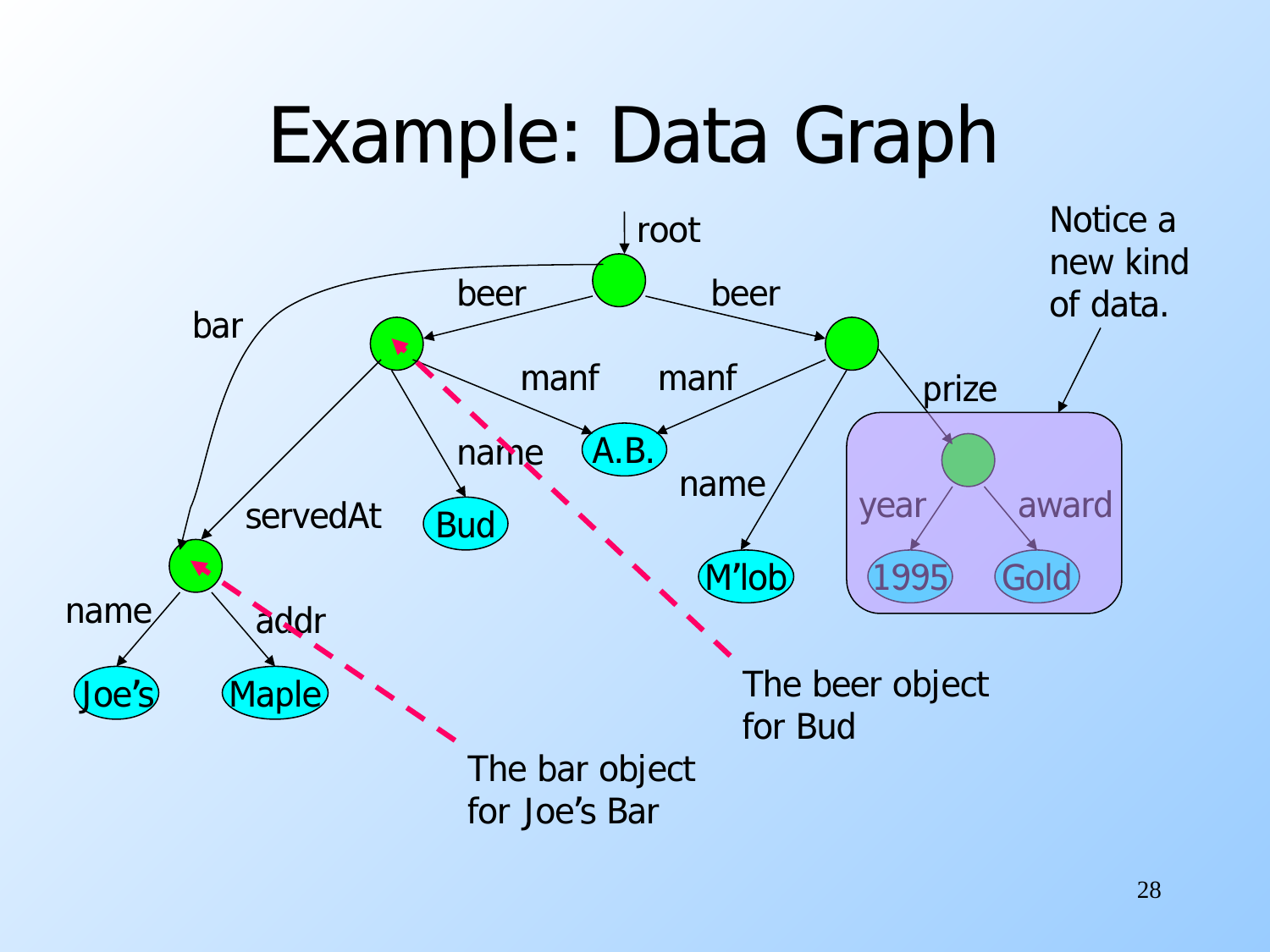

# Example: Data Graph
Notice a
new kind
of data.

root

beer
beer
bar

The beer object
for Bud
manf
manf

prize

name
A.B.

name
year
award
servedAt

Bud

M’lob
1995
Gold

The bar object
for Joe’s Bar
name

addr
Joe’s
Maple
28